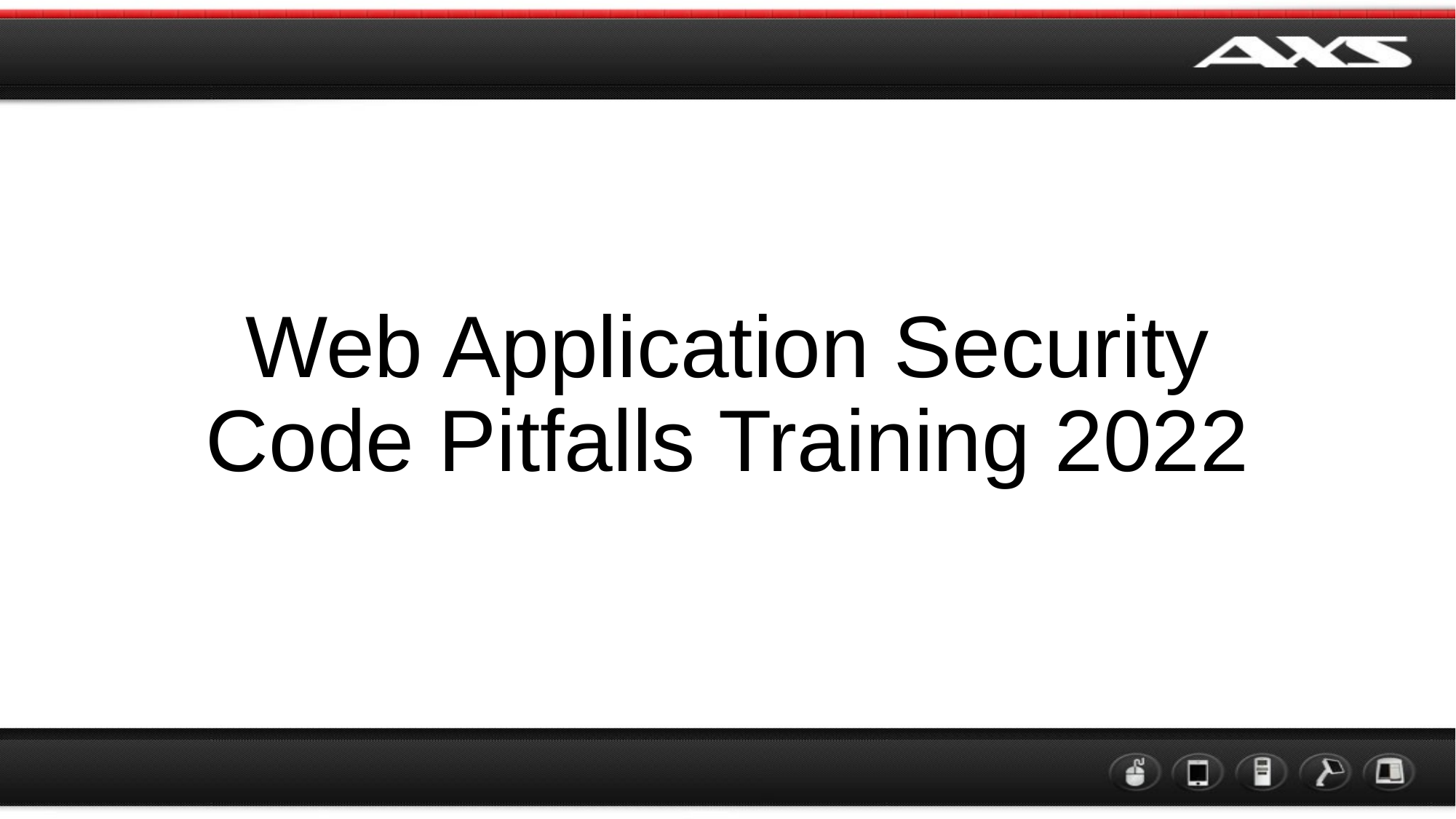

# Web Application Security Code Pitfalls Training 2022